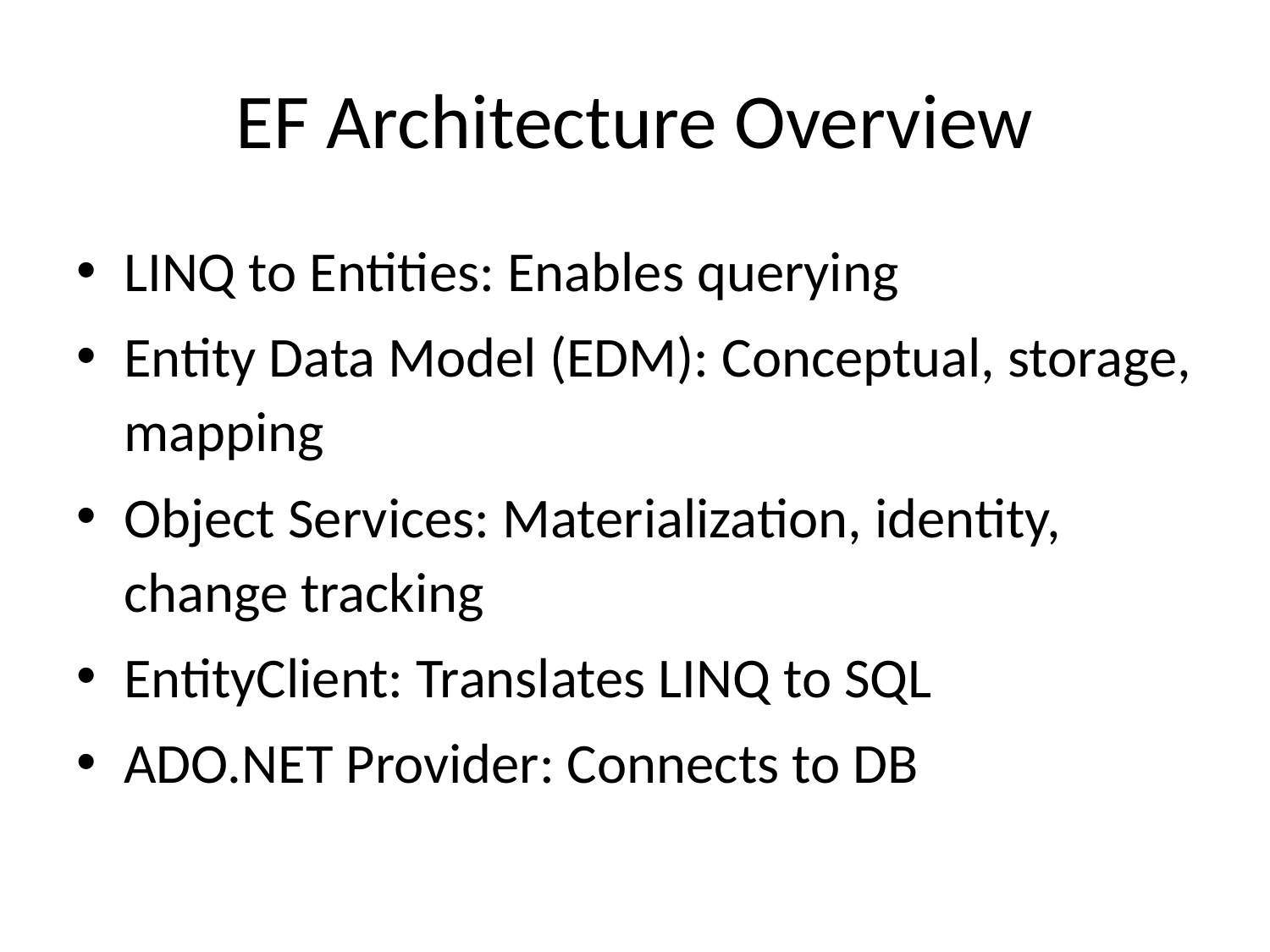

# EF Architecture Overview
LINQ to Entities: Enables querying
Entity Data Model (EDM): Conceptual, storage, mapping
Object Services: Materialization, identity, change tracking
EntityClient: Translates LINQ to SQL
ADO.NET Provider: Connects to DB